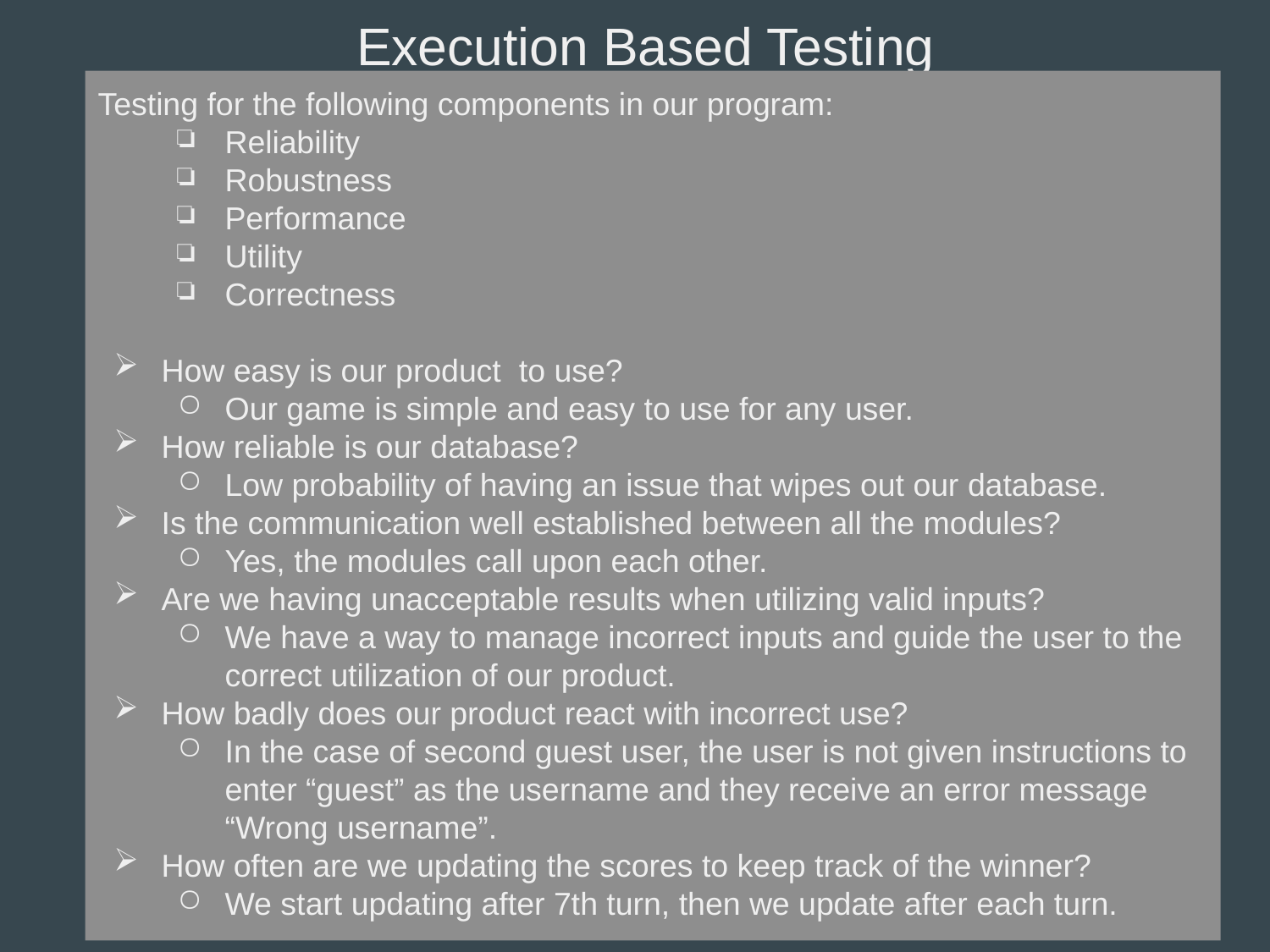

Execution Based Testing
Testing for the following components in our program:
Reliability
Robustness
Performance
Utility
Correctness

How easy is our product  to use?
Our game is simple and easy to use for any user.
How reliable is our database?
Low probability of having an issue that wipes out our database.
Is the communication well established between all the modules?
Yes, the modules call upon each other.
Are we having unacceptable results when utilizing valid inputs?
We have a way to manage incorrect inputs and guide the user to the correct utilization of our product.
How badly does our product react with incorrect use?
In the case of second guest user, the user is not given instructions to enter “guest” as the username and they receive an error message “Wrong username”.
How often are we updating the scores to keep track of the winner?
We start updating after 7th turn, then we update after each turn.